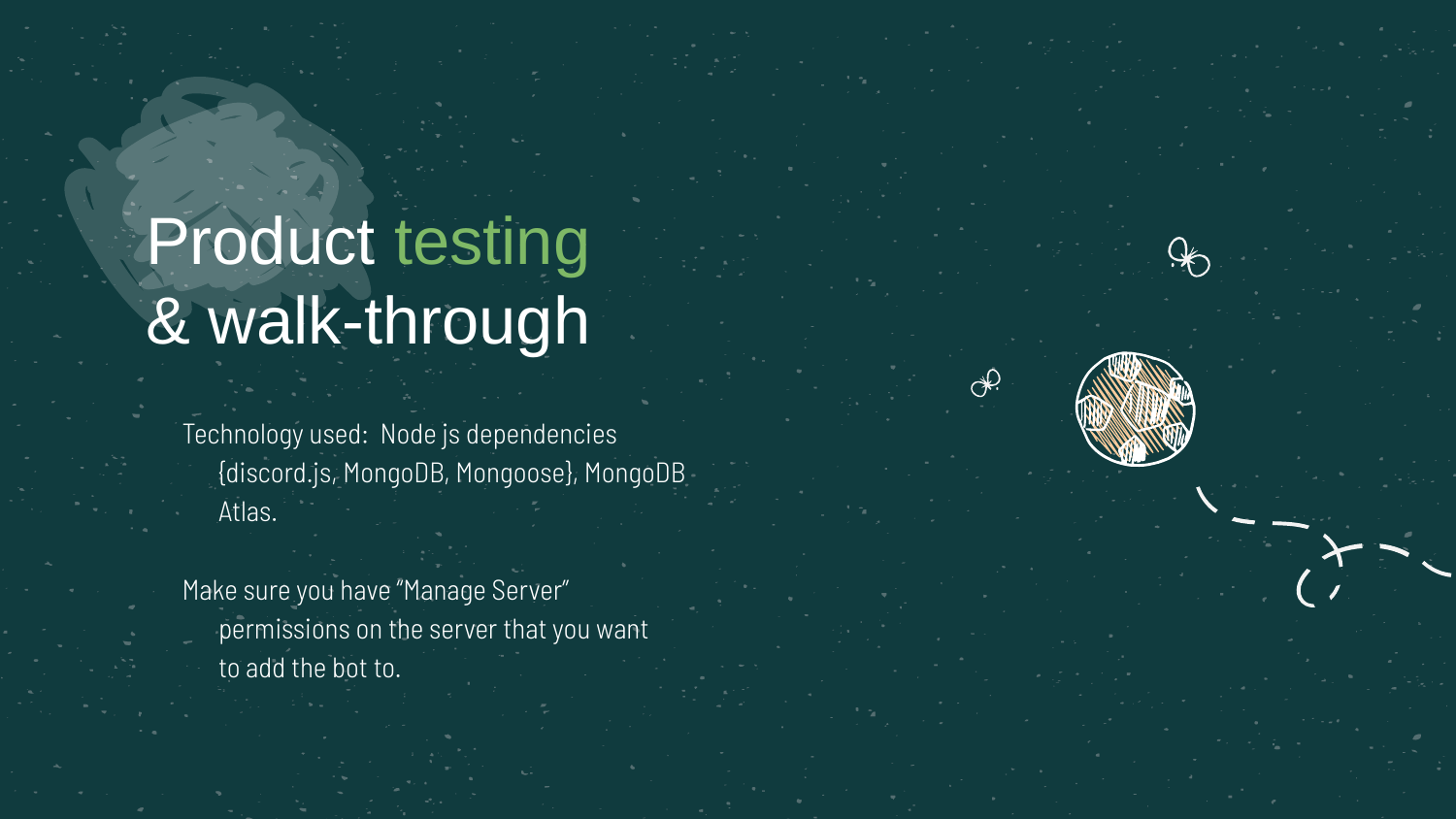

# Product testing & walk-through

Technology used:  Node js dependencies {discord.js, MongoDB, Mongoose}, MongoDB Atlas.

Make sure you have “Manage Server” permissions on the server that you want to add the bot to.